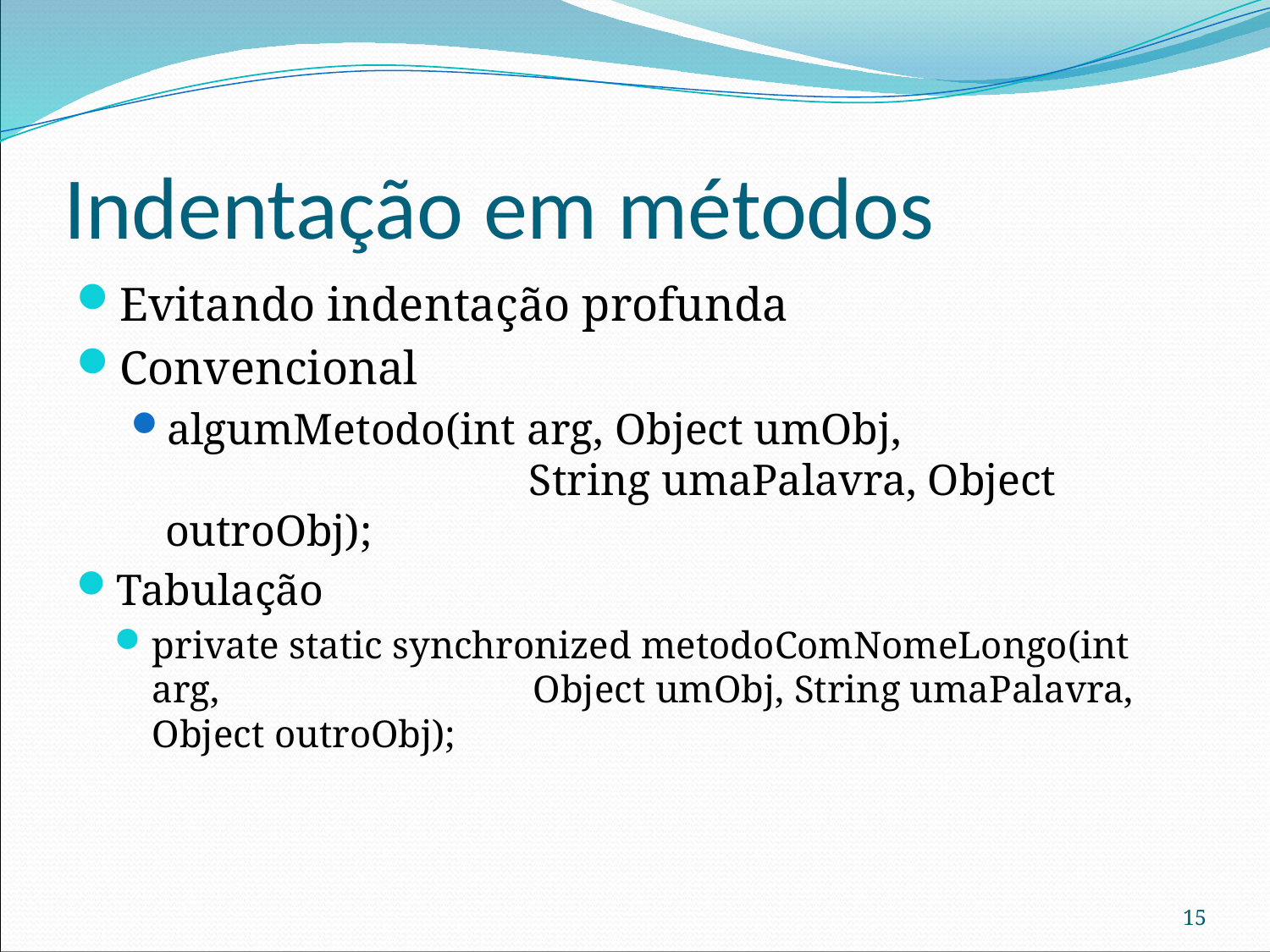

# Indentação em métodos
Evitando indentação profunda
Convencional
algumMetodo(int arg, Object umObj,
		          String umaPalavra, Object outroObj);
Tabulação
private static synchronized metodoComNomeLongo(int arg,                		Object umObj, String umaPalavra, Object outroObj);

15